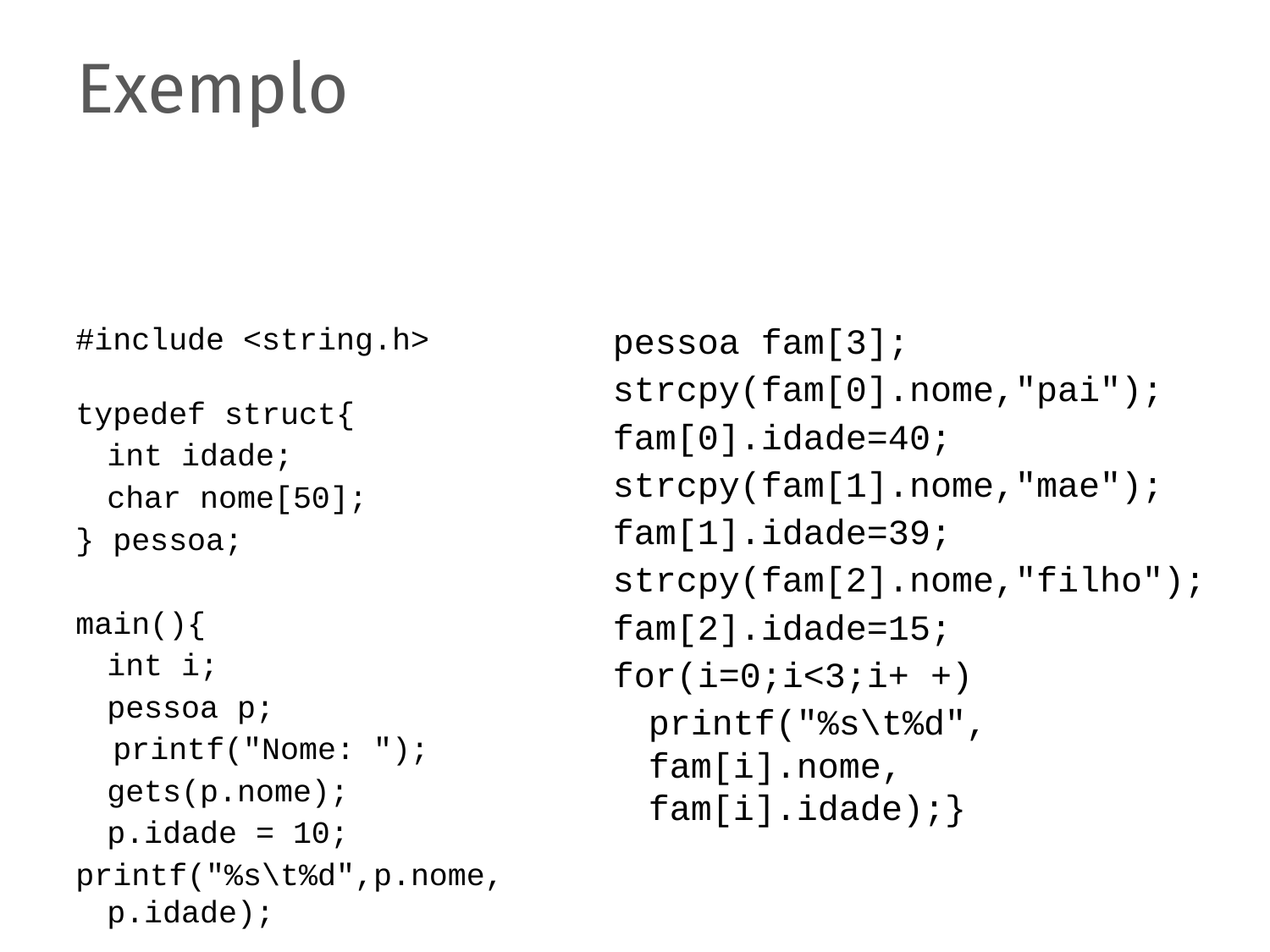

# Exemplo
pessoa fam[3];
strcpy(fam[0].nome,"pai");
fam[0].idade=40;
strcpy(fam[1].nome,"mae");
fam[1].idade=39;
strcpy(fam[2].nome,"filho");
fam[2].idade=15;
for(i=0;i<3;i+ +)
	printf("%s\t%d", fam[i].nome, fam[i].idade);}

#include <string.h>

typedef struct{
	int idade;
	char nome[50];
} pessoa;

main(){
	int i;
	pessoa p;
  printf("Nome: ");
	gets(p.nome);
	p.idade = 10;
printf("%s\t%d",p.nome, p.idade);